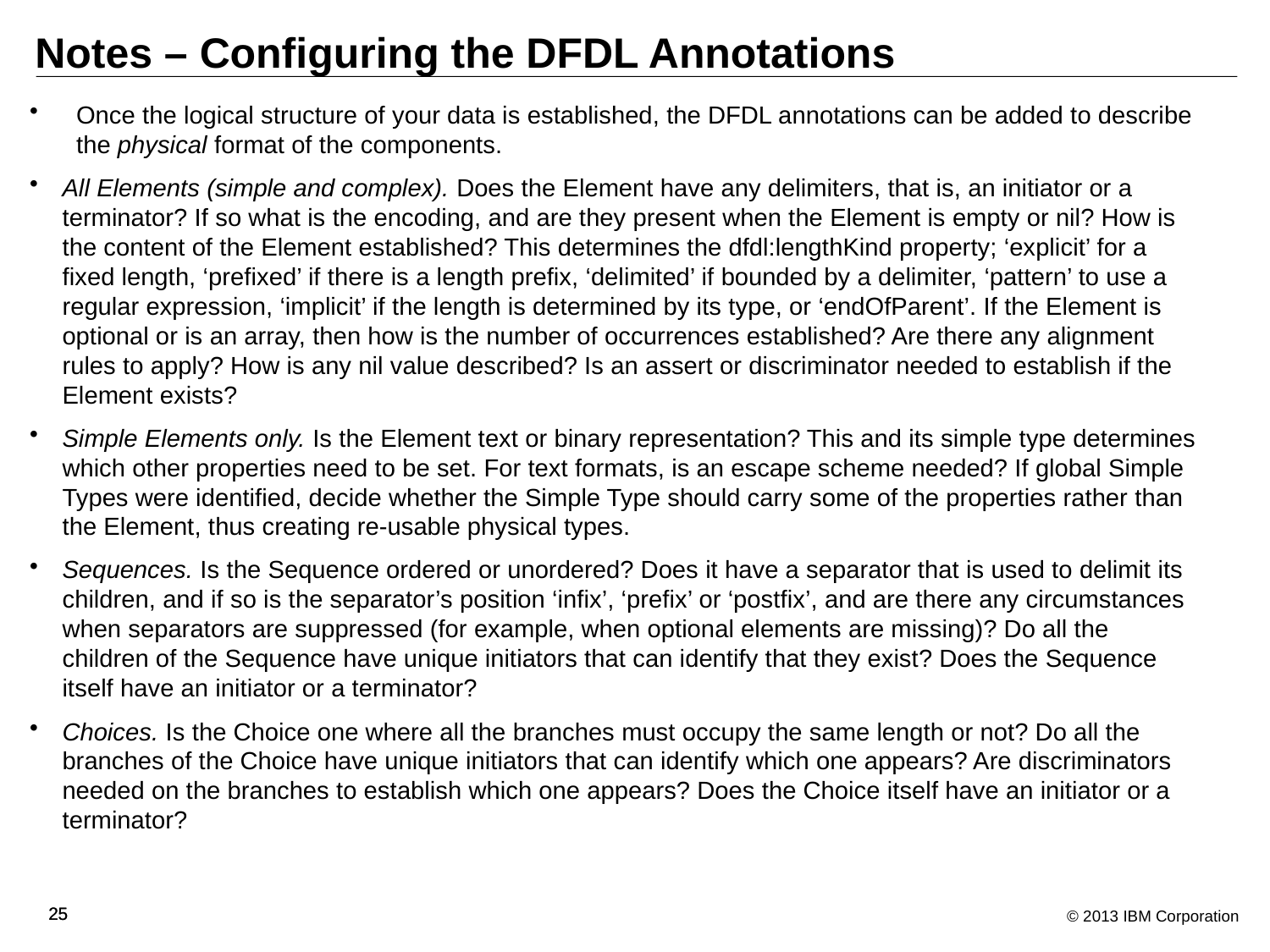

# Notes – Configuring the DFDL Annotations
Once the logical structure of your data is established, the DFDL annotations can be added to describe the physical format of the components.
All Elements (simple and complex). Does the Element have any delimiters, that is, an initiator or a terminator? If so what is the encoding, and are they present when the Element is empty or nil? How is the content of the Element established? This determines the dfdl:lengthKind property; ‘explicit’ for a fixed length, ‘prefixed’ if there is a length prefix, ‘delimited’ if bounded by a delimiter, ‘pattern’ to use a regular expression, ‘implicit’ if the length is determined by its type, or ‘endOfParent’. If the Element is optional or is an array, then how is the number of occurrences established? Are there any alignment rules to apply? How is any nil value described? Is an assert or discriminator needed to establish if the Element exists?
Simple Elements only. Is the Element text or binary representation? This and its simple type determines which other properties need to be set. For text formats, is an escape scheme needed? If global Simple Types were identified, decide whether the Simple Type should carry some of the properties rather than the Element, thus creating re-usable physical types.
Sequences. Is the Sequence ordered or unordered? Does it have a separator that is used to delimit its children, and if so is the separator’s position ‘infix’, ‘prefix’ or ‘postfix’, and are there any circumstances when separators are suppressed (for example, when optional elements are missing)? Do all the children of the Sequence have unique initiators that can identify that they exist? Does the Sequence itself have an initiator or a terminator?
Choices. Is the Choice one where all the branches must occupy the same length or not? Do all the branches of the Choice have unique initiators that can identify which one appears? Are discriminators needed on the branches to establish which one appears? Does the Choice itself have an initiator or a terminator?